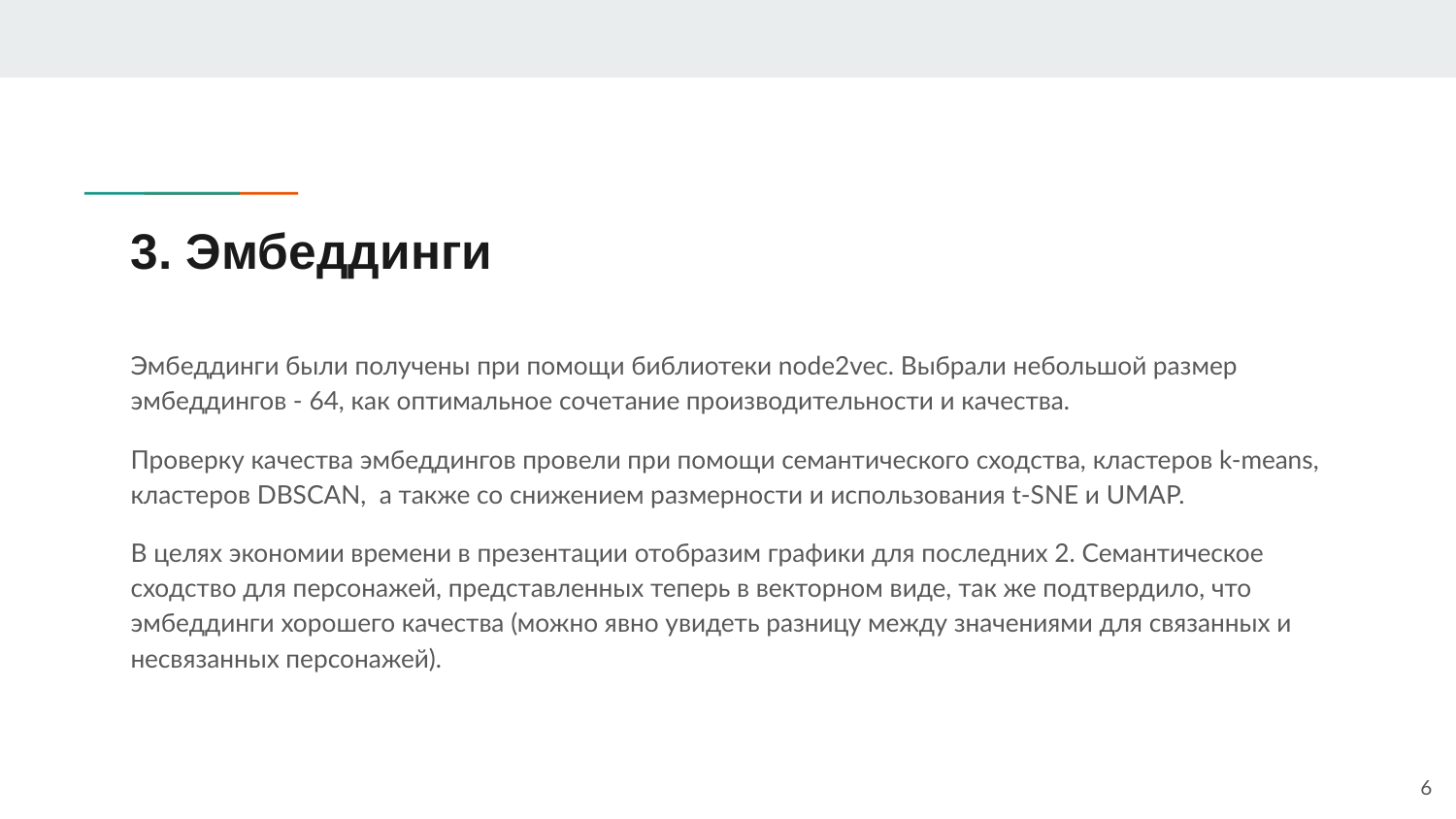

# 3. Эмбеддинги
Эмбеддинги были получены при помощи библиотеки node2vec. Выбрали небольшой размер эмбеддингов - 64, как оптимальное сочетание производительности и качества.
Проверку качества эмбеддингов провели при помощи семантического сходства, кластеров k-means, кластеров DBSCAN,  а также со снижением размерности и использования t-SNE и UMAP.
В целях экономии времени в презентации отобразим графики для последних 2. Семантическое сходство для персонажей, представленных теперь в векторном виде, так же подтвердило, что эмбеддинги хорошего качества (можно явно увидеть разницу между значениями для связанных и несвязанных персонажей).

6